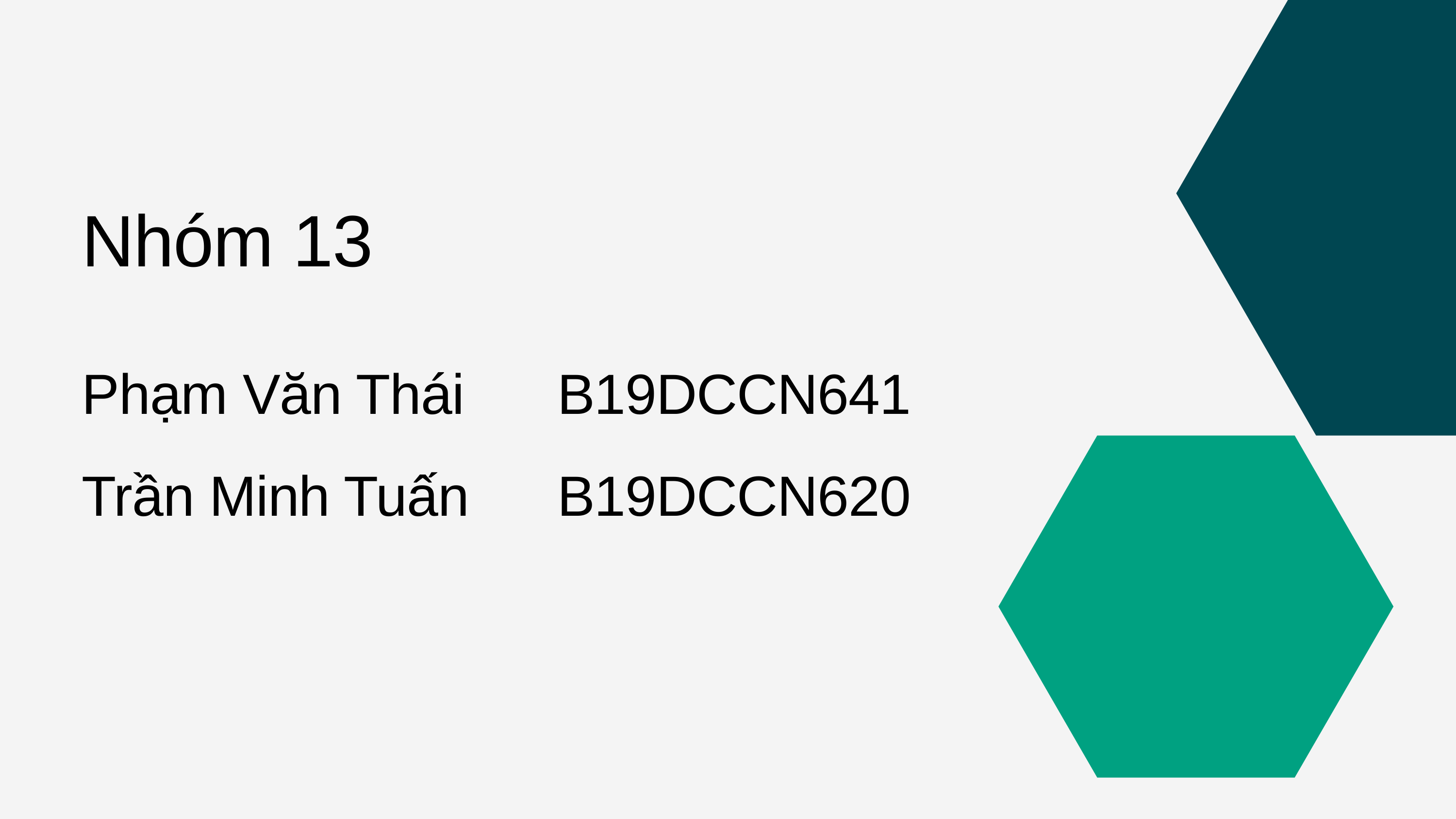

Nhóm 13

Phạm Văn Thái
B19DCCN641

Trần Minh Tuấn
B19DCCN620